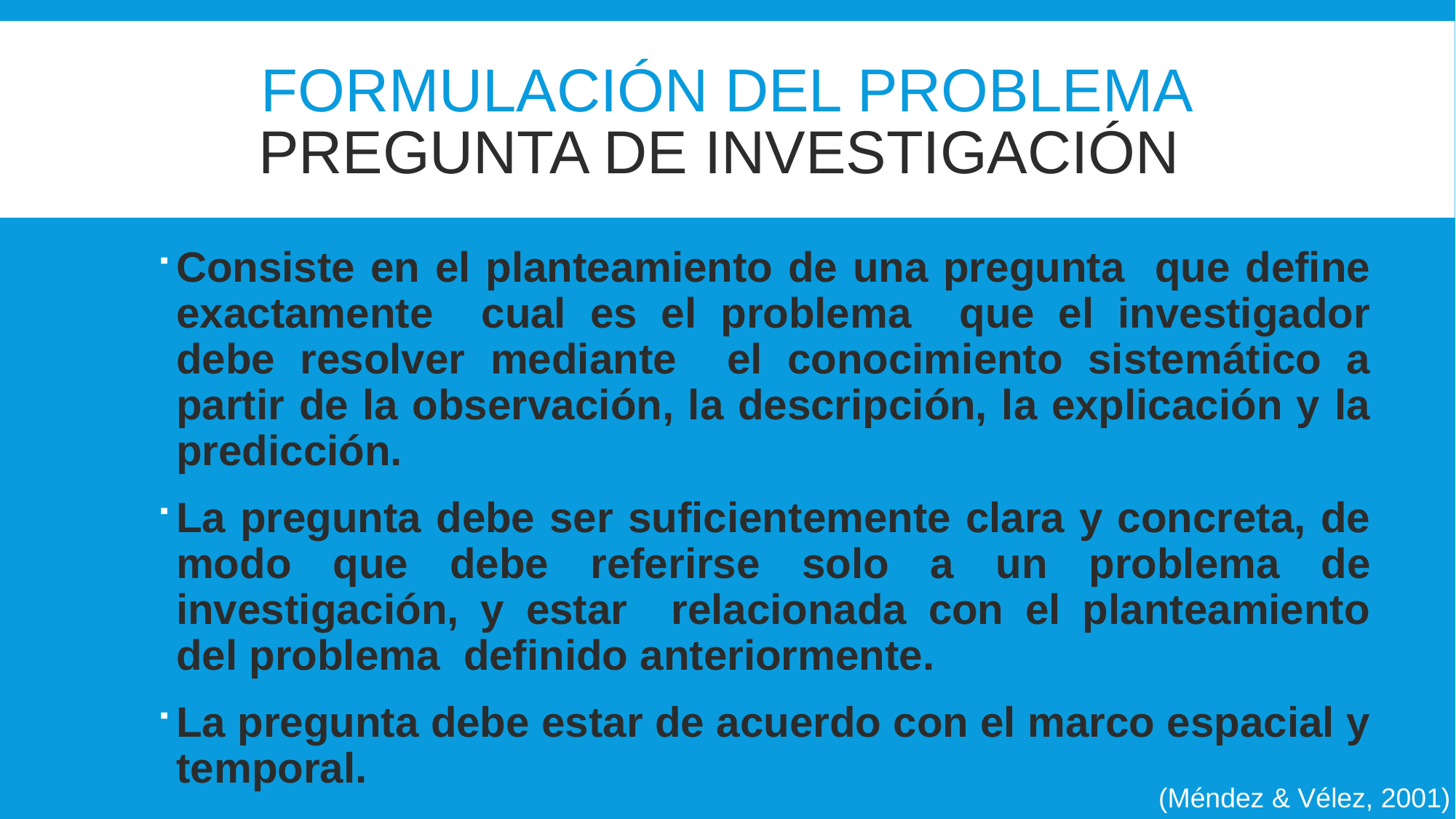

# Formulación del problema pregunta de investigación
Consiste en el planteamiento de una pregunta  que define exactamente  cual es el problema  que el investigador debe resolver mediante  el conocimiento sistemático a partir de la observación, la descripción, la explicación y la predicción.
La pregunta debe ser suficientemente clara y concreta, de modo que debe referirse solo a un problema de investigación, y estar  relacionada con el planteamiento del problema  definido anteriormente.
La pregunta debe estar de acuerdo con el marco espacial y temporal.
(Méndez & Vélez, 2001)